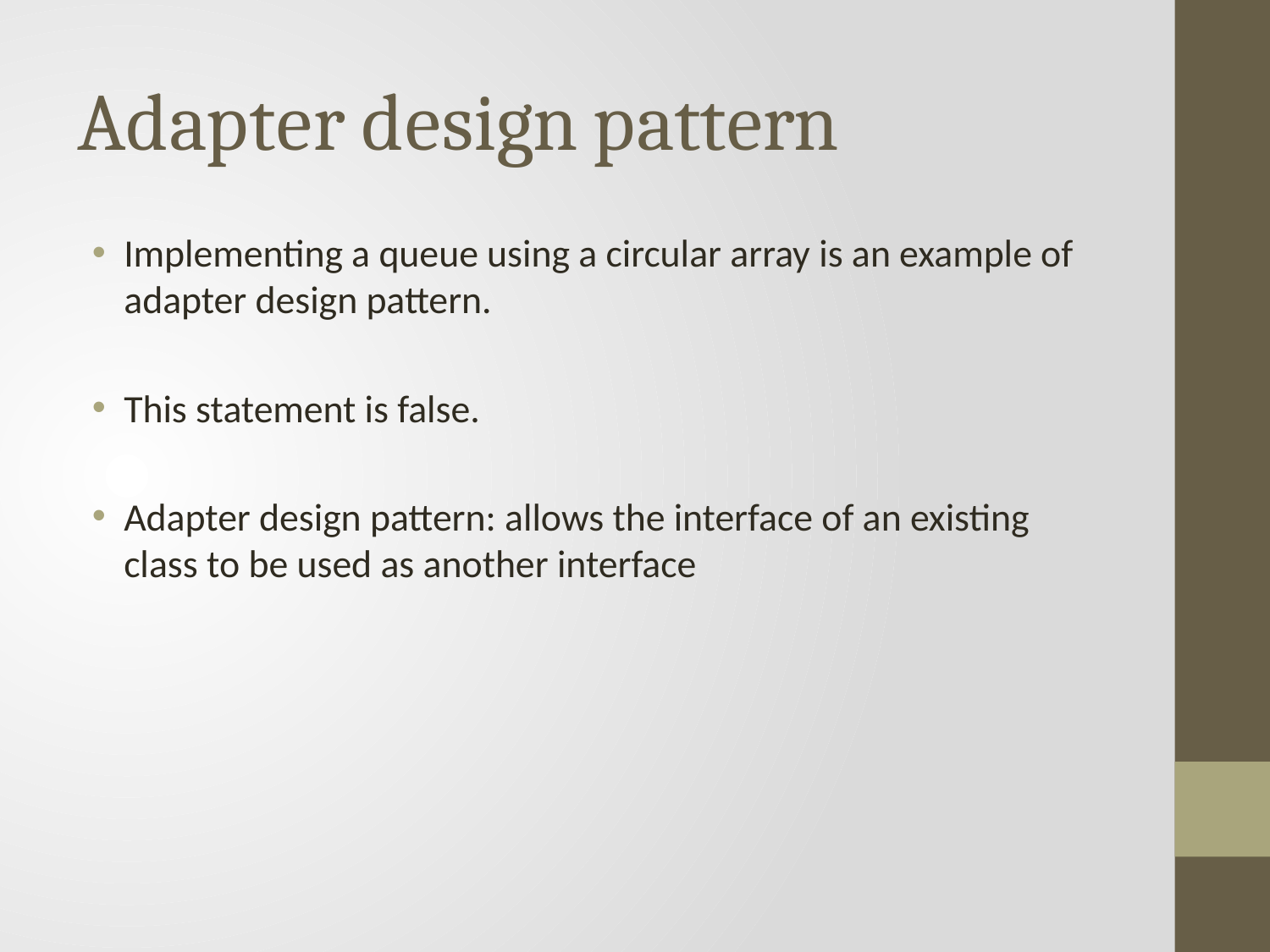

# Adapter design pattern
Implementing a queue using a circular array is an example of adapter design pattern.

This statement is false.

Adapter design pattern: allows the interface of an existing class to be used as another interface